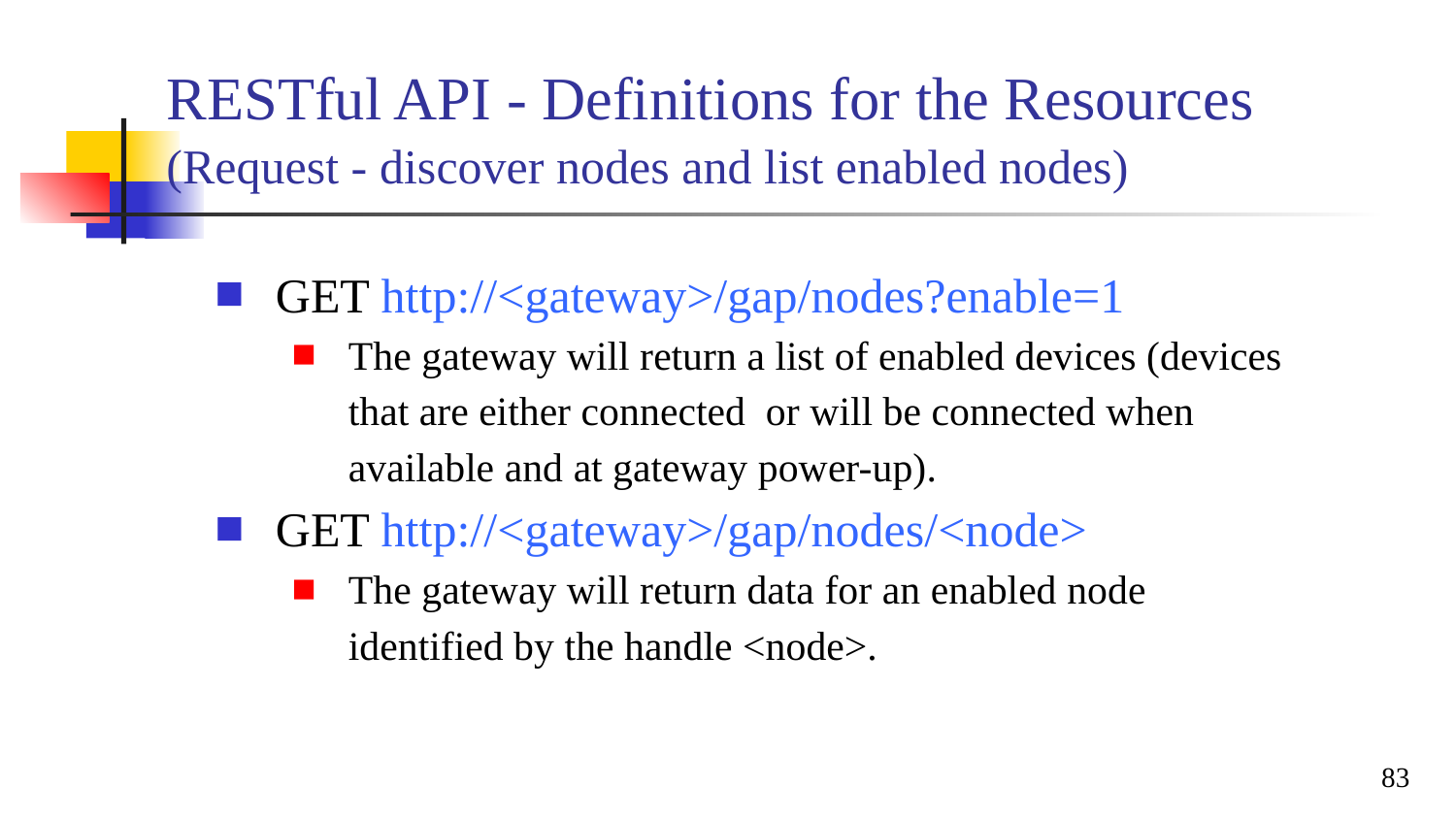

# RESTful API - Definitions for the Resources (Request - discover nodes and list enabled nodes)
GET http://<gateway>/gap/nodes?enable=1
The gateway will return a list of enabled devices (devices that are either connected  or will be connected when available and at gateway power-up).
GET http://<gateway>/gap/nodes/<node>
The gateway will return data for an enabled node identified by the handle <node>.

83